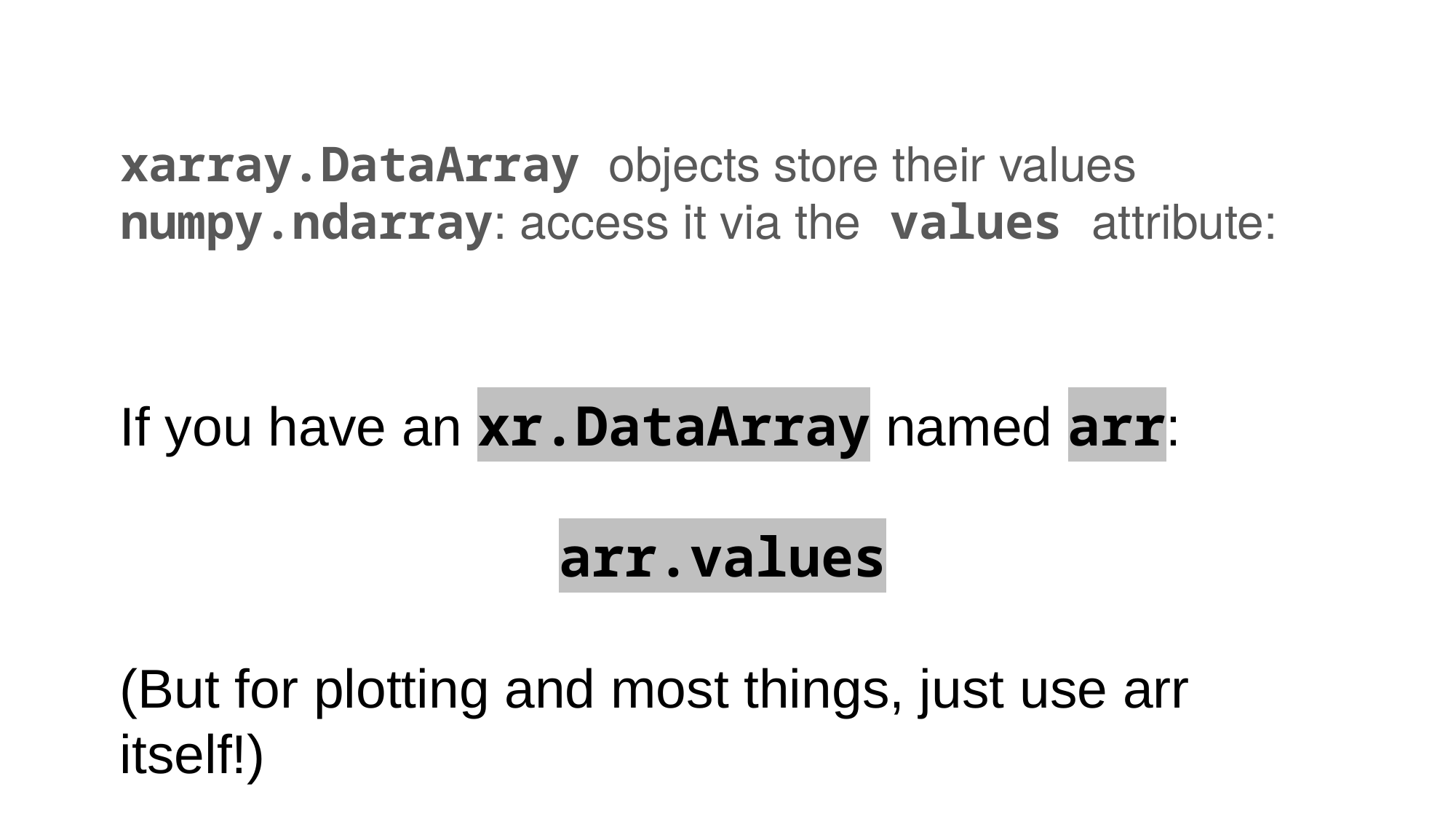

# xarray.DataArray objects store their values numpy.ndarray: access it via the values attribute:
If you have an xr.DataArray named arr:

arr.values

(But for plotting and most things, just use arr itself!)